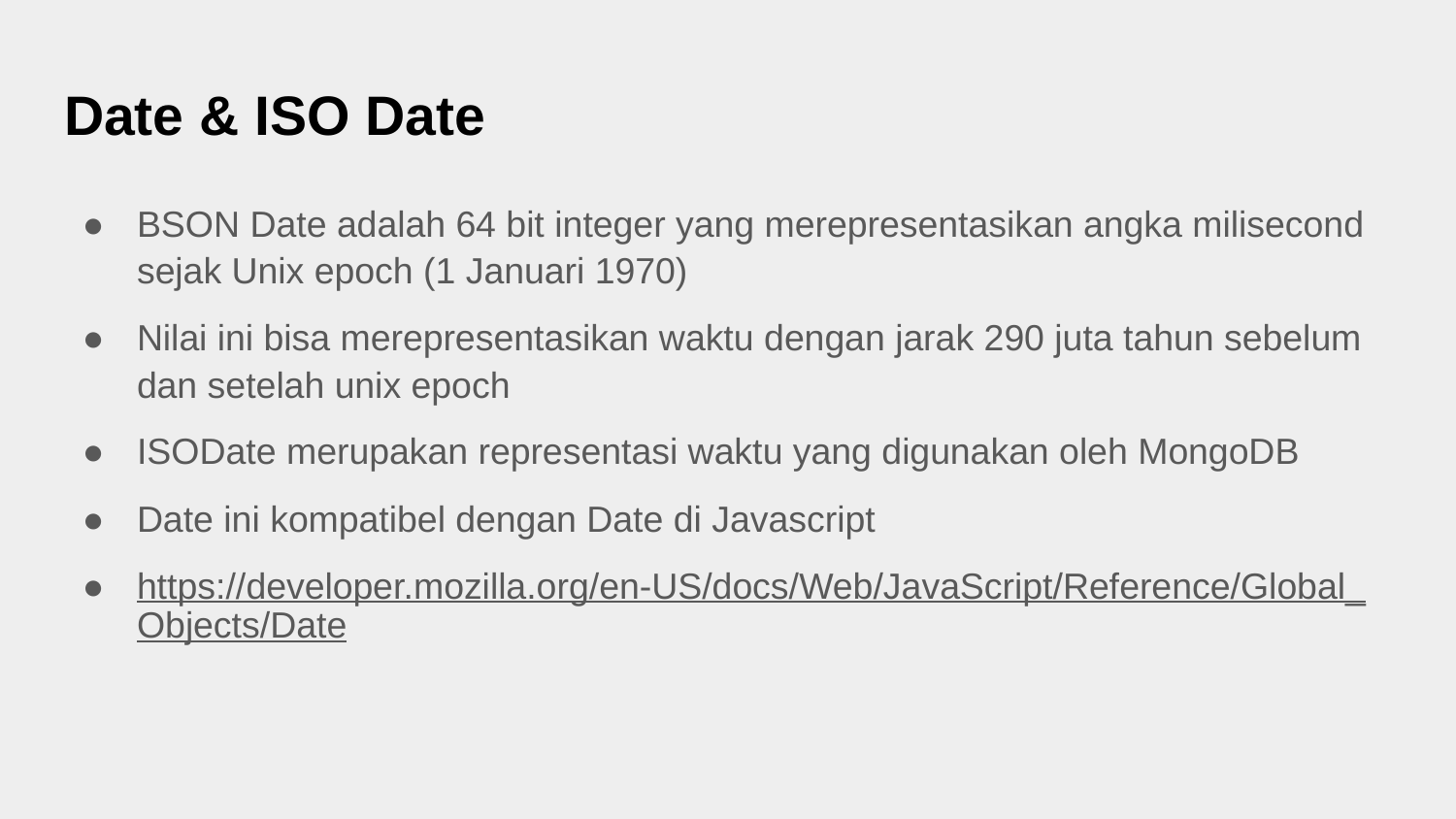

# Date & ISO Date
BSON Date adalah 64 bit integer yang merepresentasikan angka milisecond sejak Unix epoch (1 Januari 1970)
Nilai ini bisa merepresentasikan waktu dengan jarak 290 juta tahun sebelum dan setelah unix epoch
ISODate merupakan representasi waktu yang digunakan oleh MongoDB
Date ini kompatibel dengan Date di Javascript
https://developer.mozilla.org/en-US/docs/Web/JavaScript/Reference/Global_Objects/Date